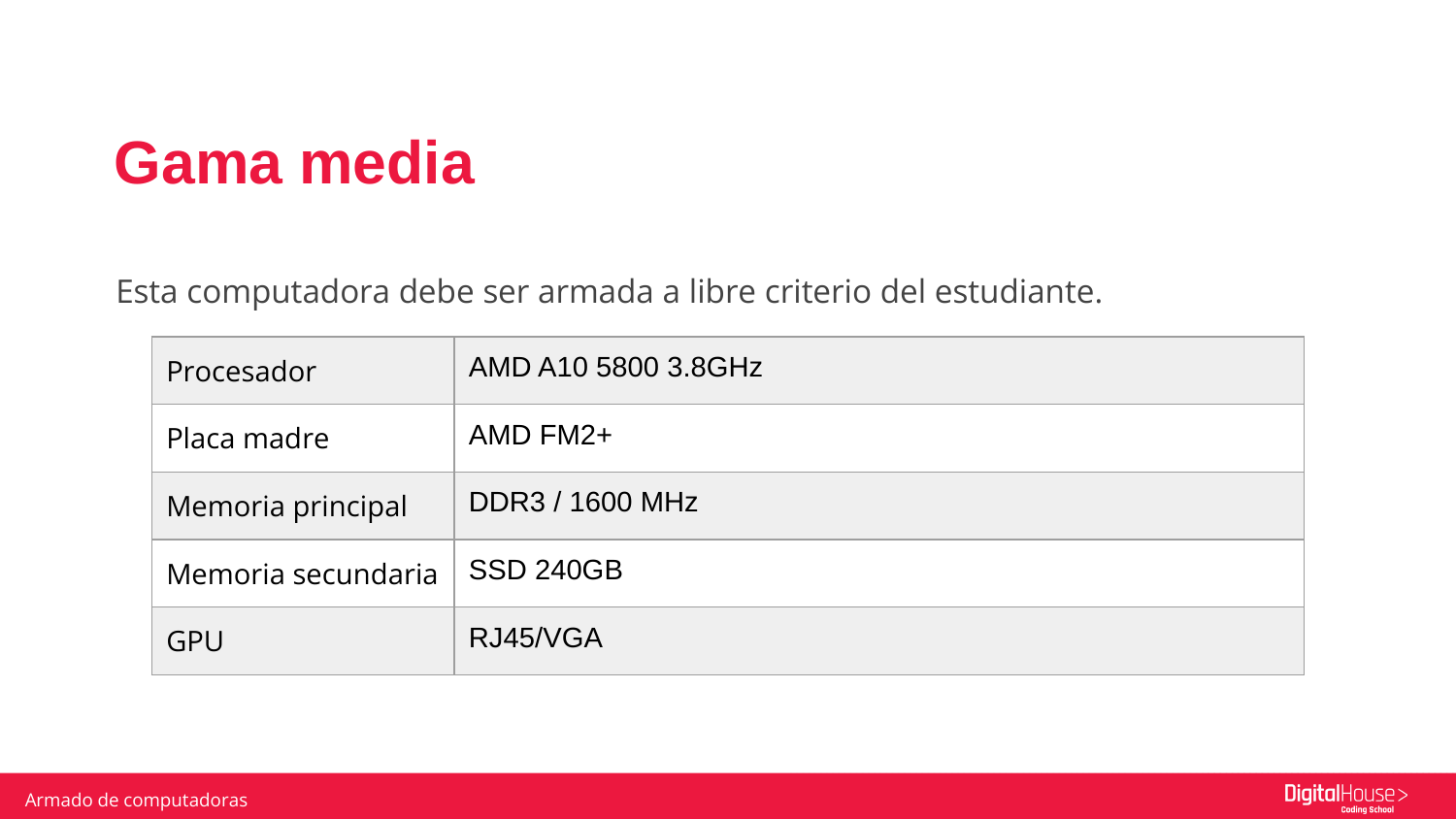

Gama media
Esta computadora debe ser armada a libre criterio del estudiante.

| Procesador | AMD A10 5800 3.8GHz |
| --- | --- |
| Placa madre | AMD FM2+ |
| Memoria principal | DDR3 / 1600 MHz |
| Memoria secundaria | SSD 240GB |
| GPU | RJ45/VGA |